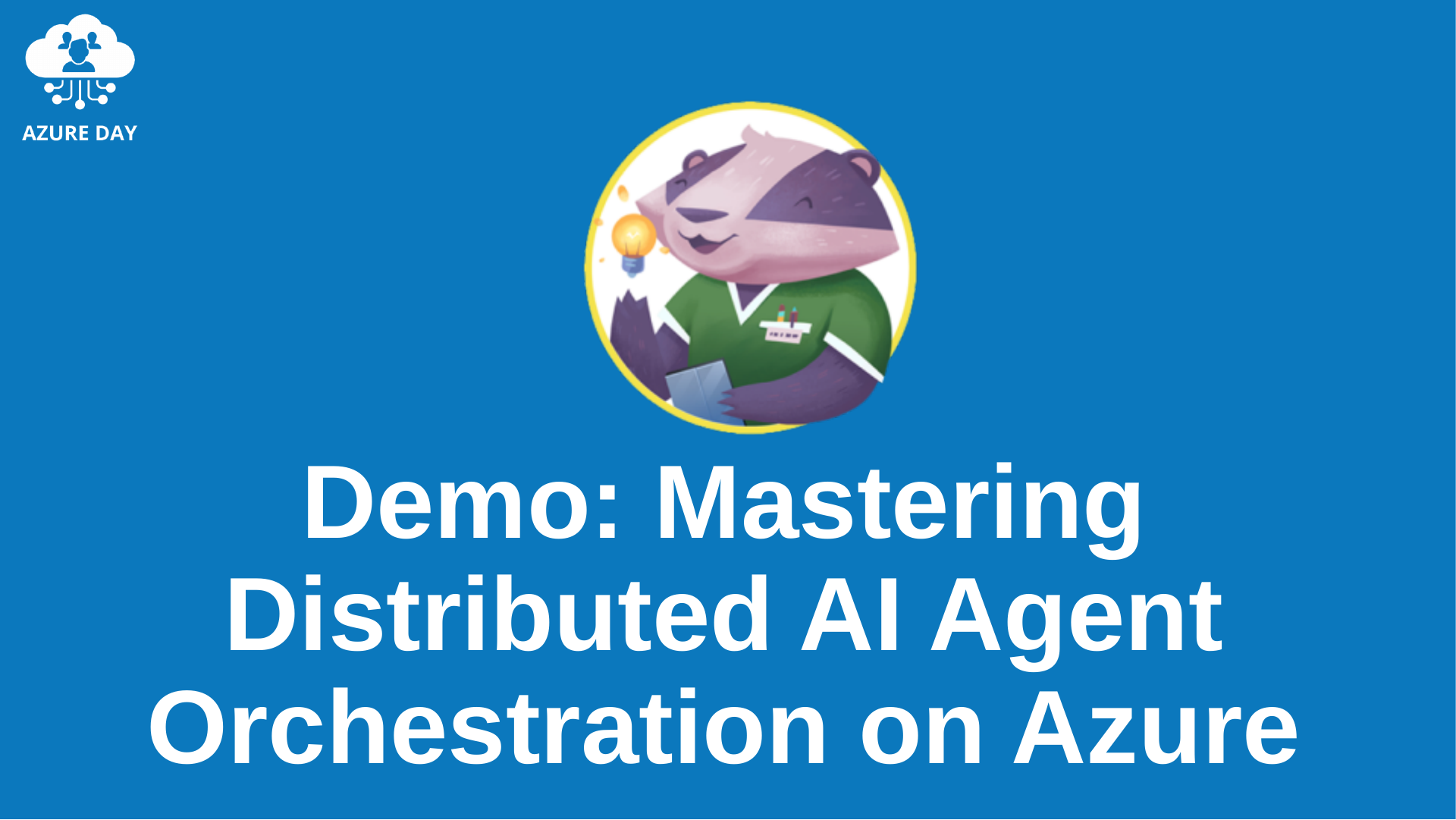

# Demo: Mastering Distributed AI Agent Orchestration on Azure